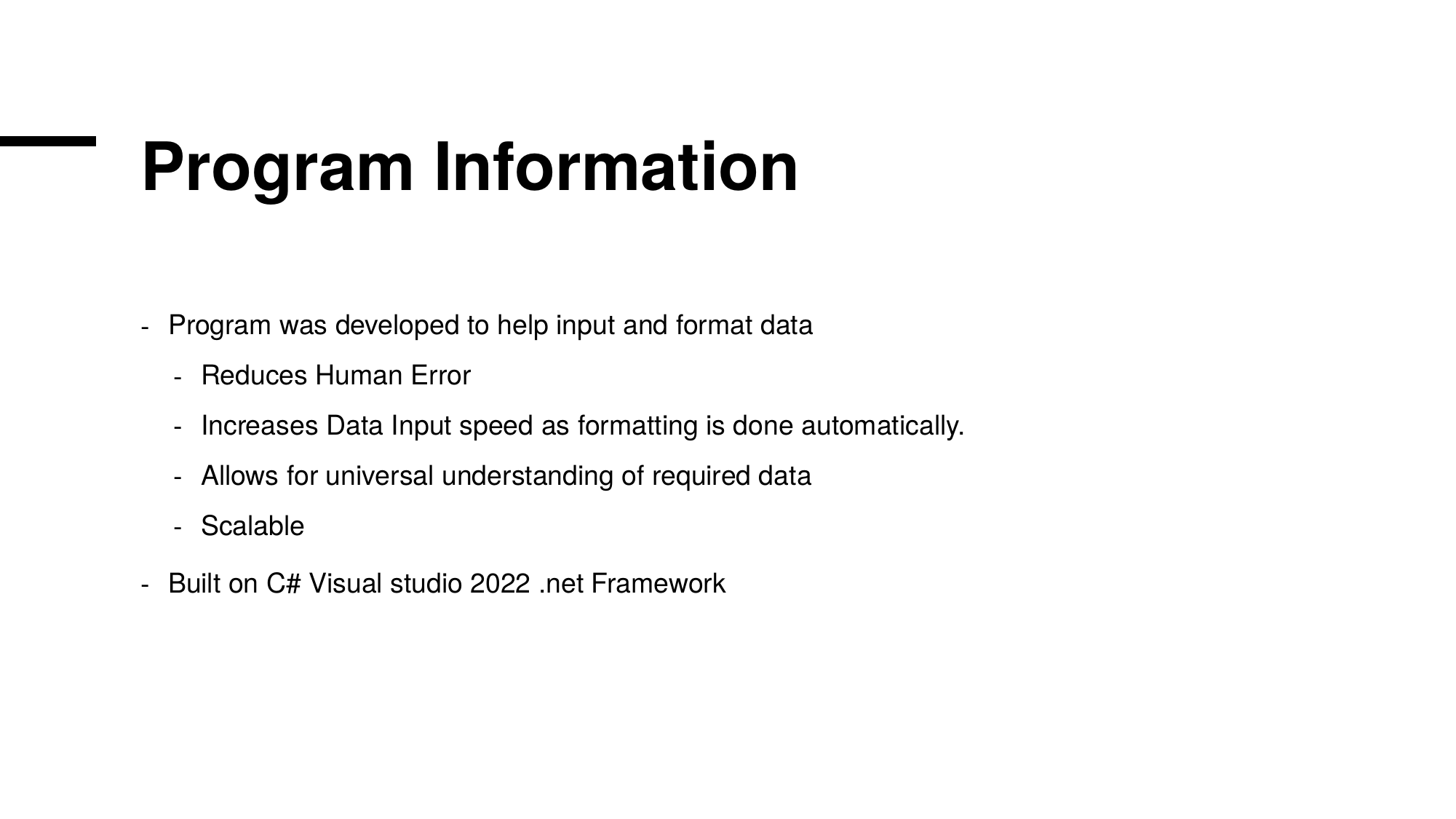

# Program Information
Program was developed to help input and format data
Reduces Human Error
Increases Data Input speed as formatting is done automatically.
Allows for universal understanding of required data
Scalable
Built on C# Visual studio 2022 .net Framework